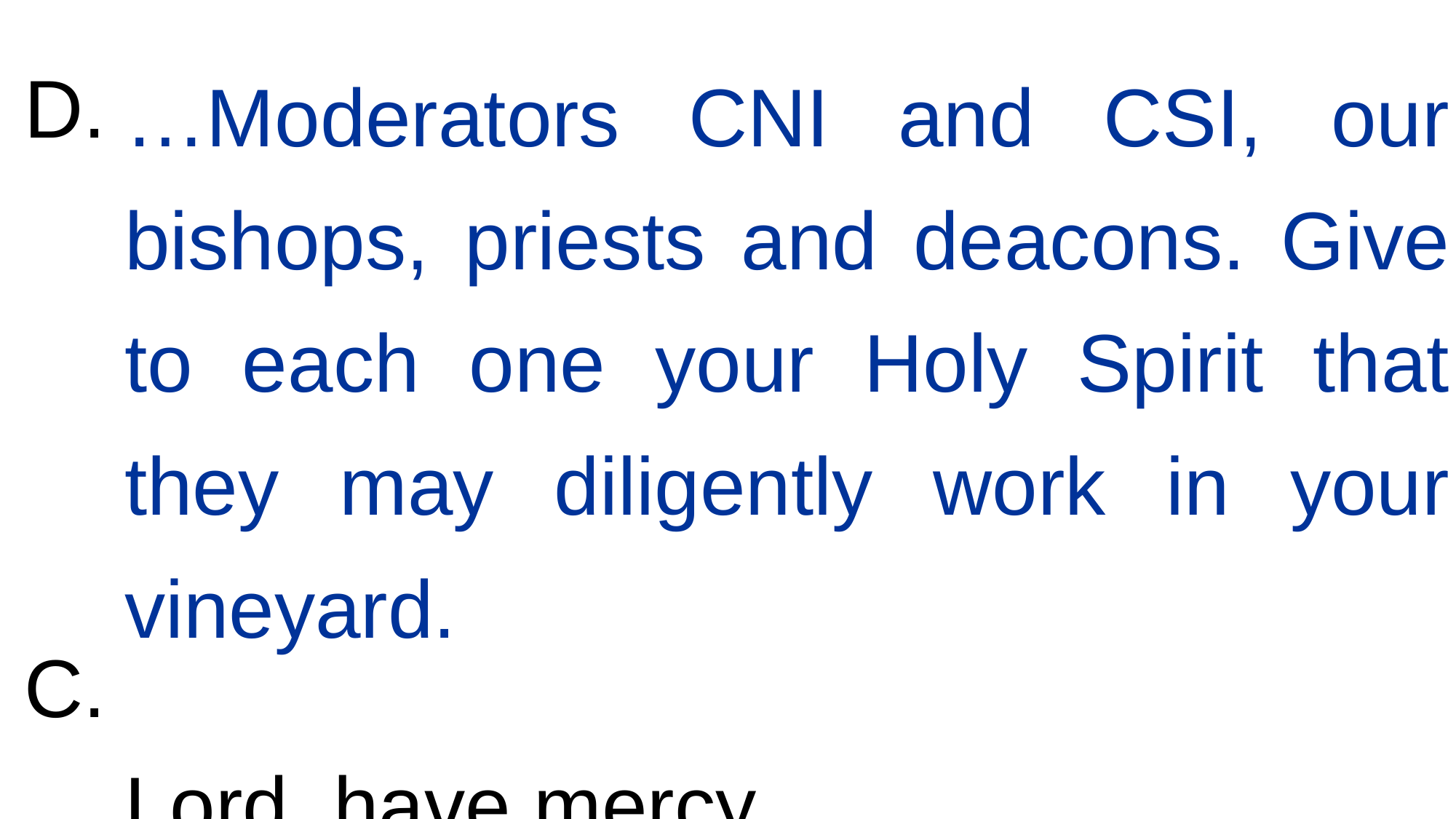

…Moderators CNI and CSI, our bishops, priests and deacons. Give to each one your Holy Spirit that they may diligently work in your vineyard.

Lord, have mercy.
D.
C.